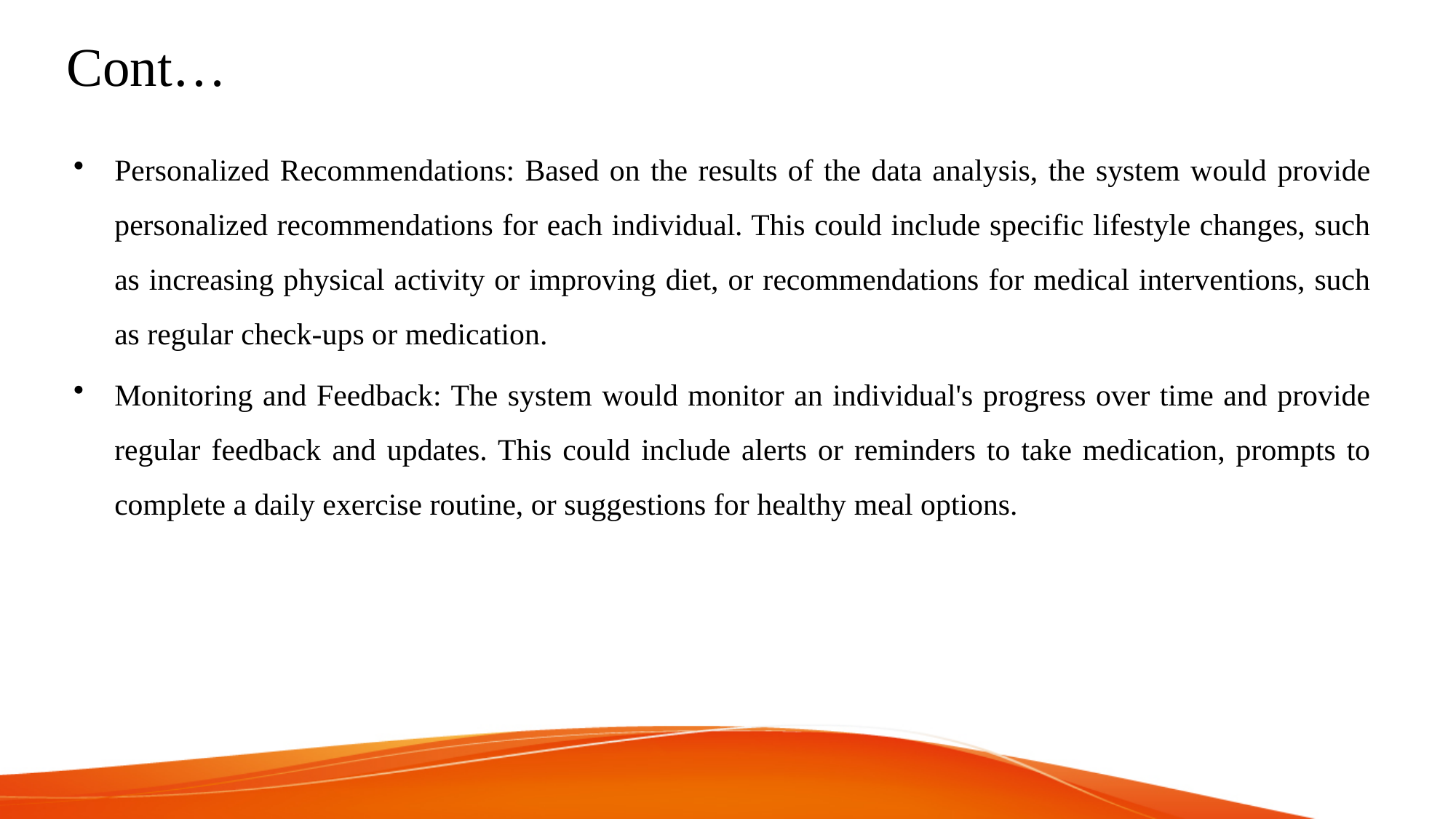

# Cont…
Personalized Recommendations: Based on the results of the data analysis, the system would provide personalized recommendations for each individual. This could include specific lifestyle changes, such as increasing physical activity or improving diet, or recommendations for medical interventions, such as regular check-ups or medication.
Monitoring and Feedback: The system would monitor an individual's progress over time and provide regular feedback and updates. This could include alerts or reminders to take medication, prompts to complete a daily exercise routine, or suggestions for healthy meal options.